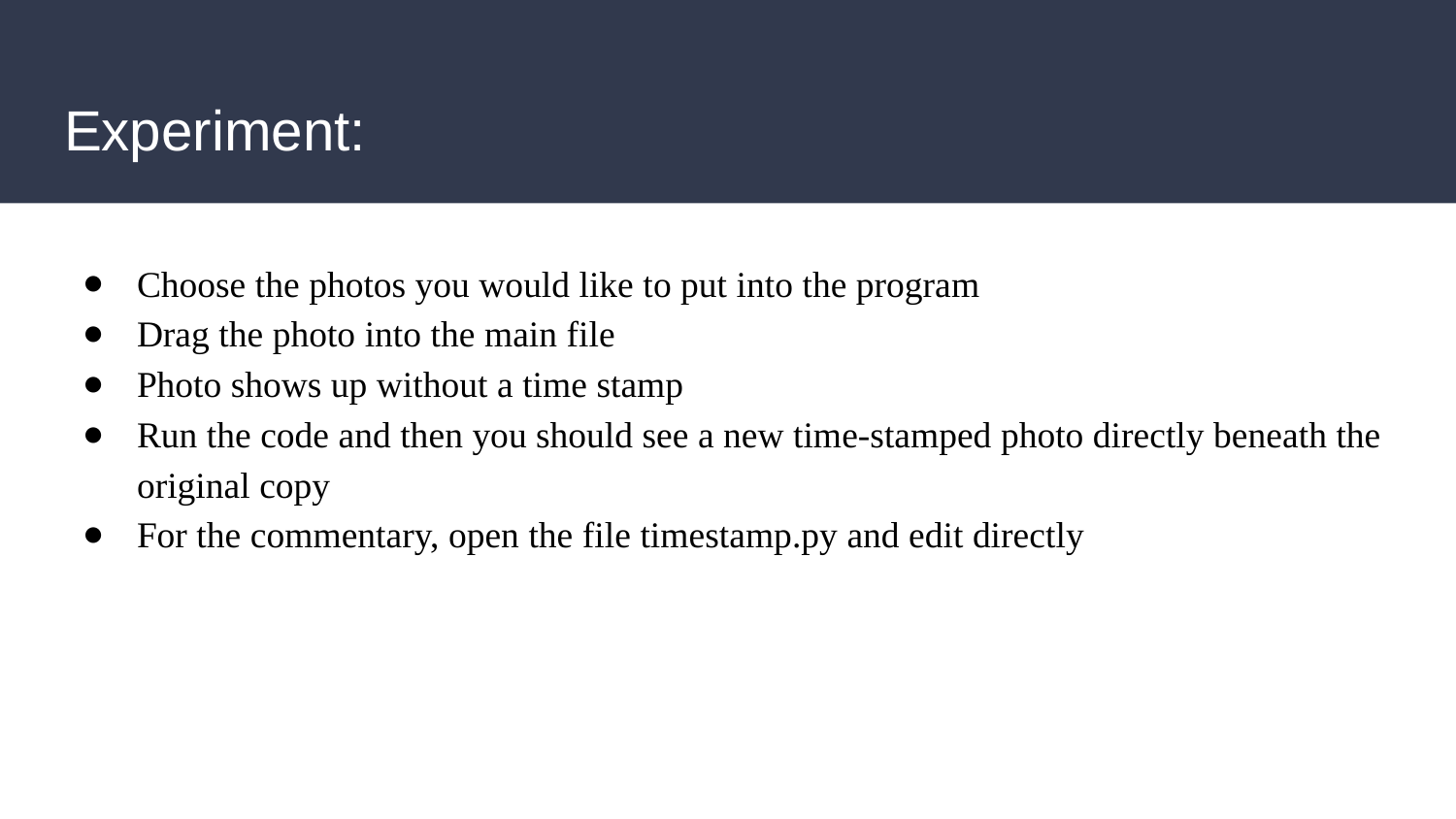

# Experiment:
Choose the photos you would like to put into the program
Drag the photo into the main file
Photo shows up without a time stamp
Run the code and then you should see a new time-stamped photo directly beneath the original copy
For the commentary, open the file timestamp.py and edit directly